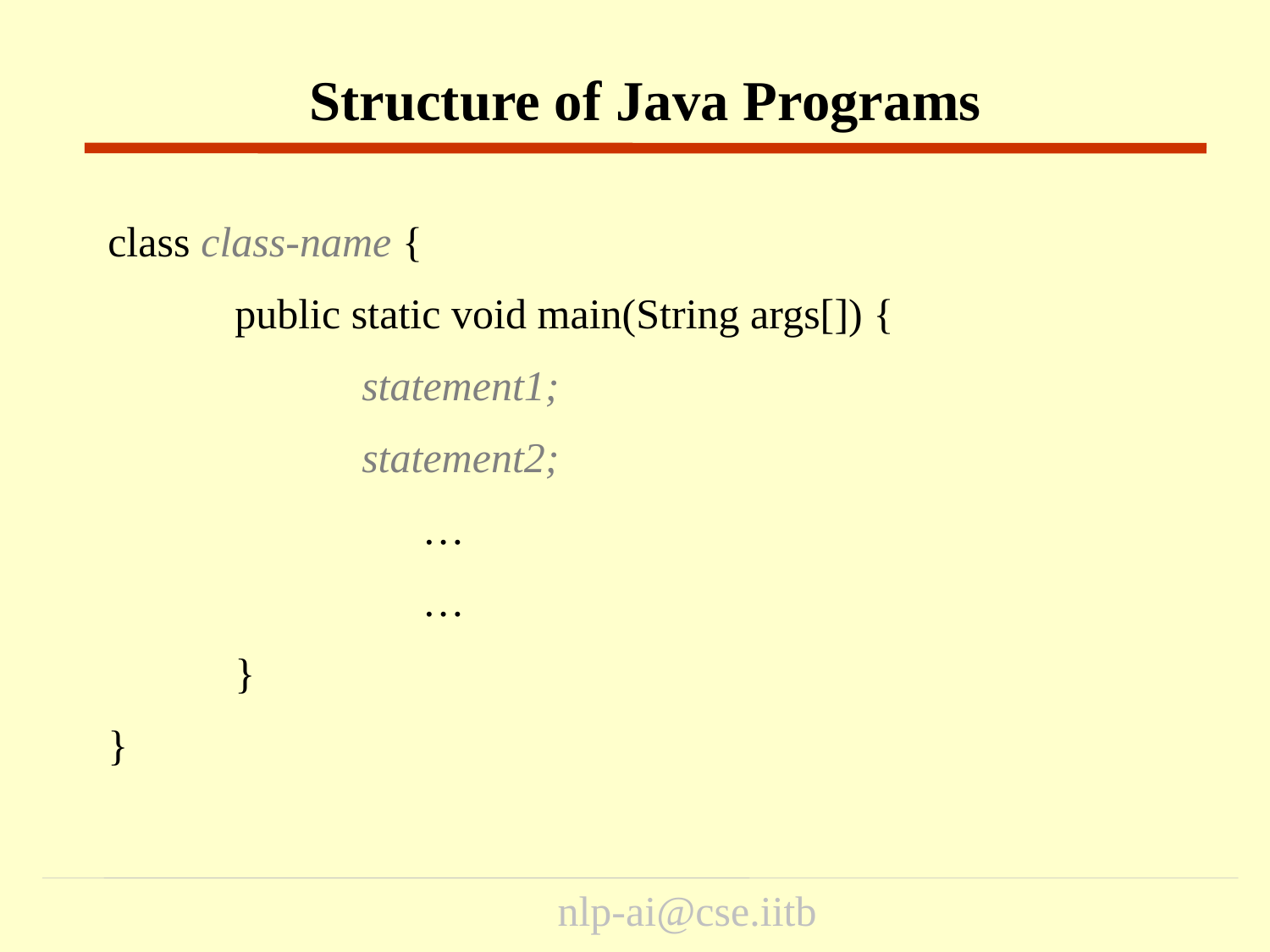

Structure of Java Programs

class class-name {
  	public static void main(String args[]) {
		statement1;
		statement2;
		      …
		      …
	}
}

			     nlp-ai@cse.iitb